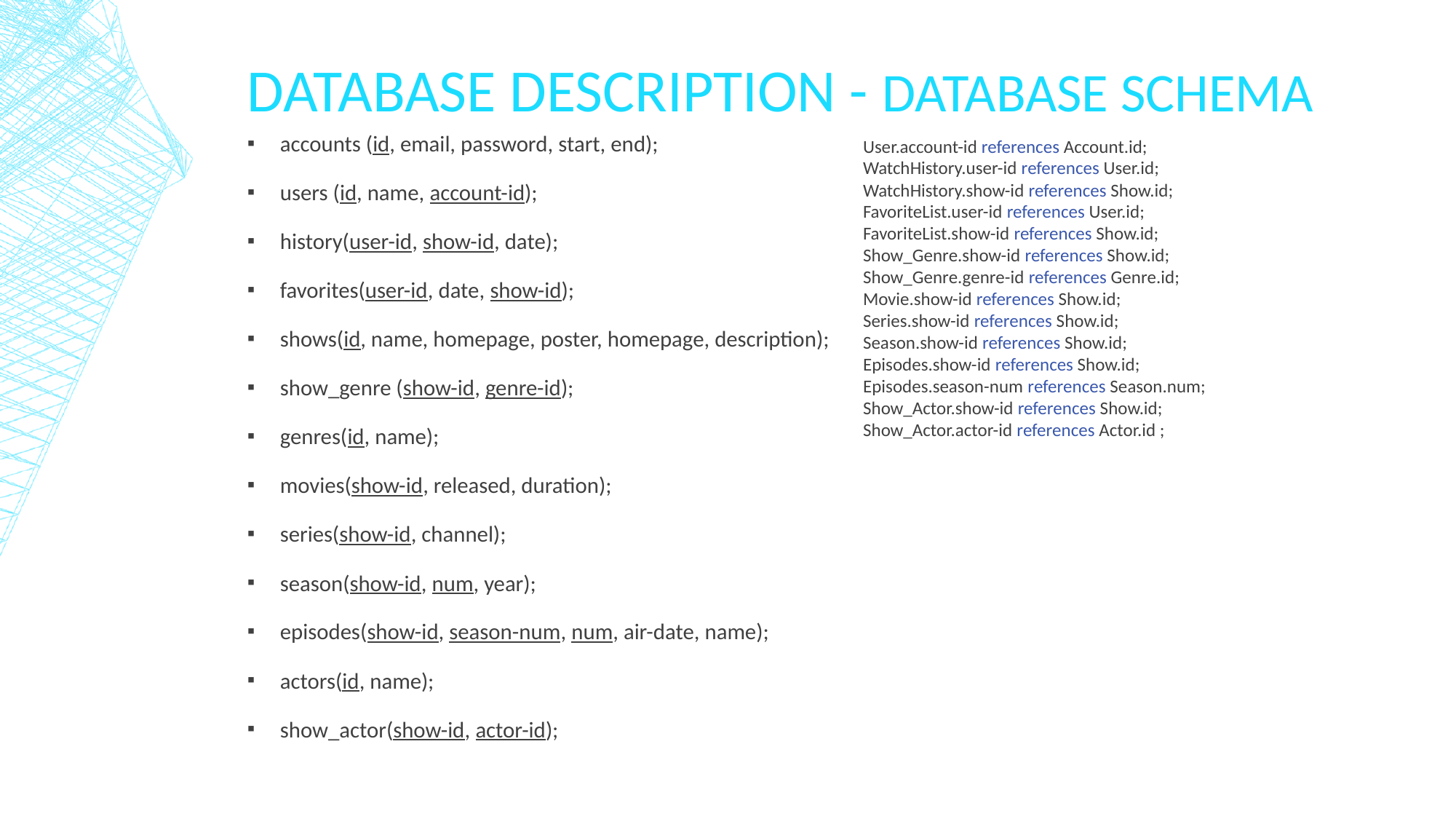

# DATABASE DESCRIPTION - DATABASE SCHEMA
accounts (id, email, password, start, end);
users (id, name, account-id);
history(user-id, show-id, date);
favorites(user-id, date, show-id);
shows(id, name, homepage, poster, homepage, description);
show_genre (show-id, genre-id);
genres(id, name);
movies(show-id, released, duration);
series(show-id, channel);
season(show-id, num, year);
episodes(show-id, season-num, num, air-date, name);
actors(id, name);
show_actor(show-id, actor-id);

User.account-id references Account.id;
WatchHistory.user-id references User.id;
WatchHistory.show-id references Show.id;
FavoriteList.user-id references User.id;
FavoriteList.show-id references Show.id;
Show_Genre.show-id references Show.id;
Show_Genre.genre-id references Genre.id;
Movie.show-id references Show.id;
Series.show-id references Show.id;
Season.show-id references Show.id;
Episodes.show-id references Show.id;
Episodes.season-num references Season.num;
Show_Actor.show-id references Show.id;
Show_Actor.actor-id references Actor.id ;